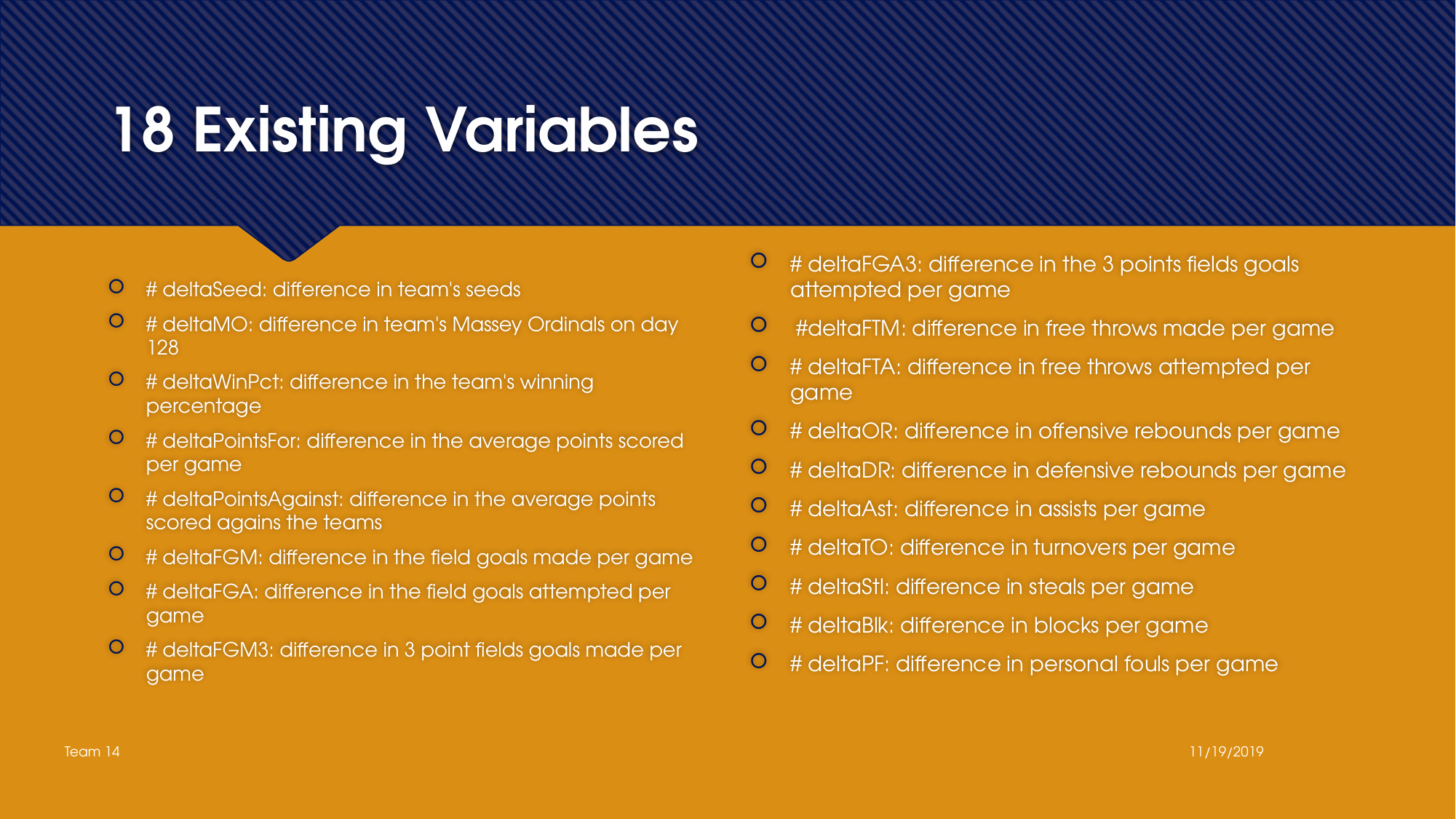

# 18 Existing Variables
# deltaFGA3: difference in the 3 points fields goals attempted per game
 #deltaFTM: difference in free throws made per game
# deltaFTA: difference in free throws attempted per game
# deltaOR: difference in offensive rebounds per game
# deltaDR: difference in defensive rebounds per game
# deltaAst: difference in assists per game
# deltaTO: difference in turnovers per game
# deltaStl: difference in steals per game
# deltaBlk: difference in blocks per game
# deltaPF: difference in personal fouls per game

# deltaSeed: difference in team's seeds
# deltaMO: difference in team's Massey Ordinals on day 128
# deltaWinPct: difference in the team's winning percentage
# deltaPointsFor: difference in the average points scored per game
# deltaPointsAgainst: difference in the average points scored agains the teams
# deltaFGM: difference in the field goals made per game
# deltaFGA: difference in the field goals attempted per game
# deltaFGM3: difference in 3 point fields goals made per game

Team 14
11/19/2019